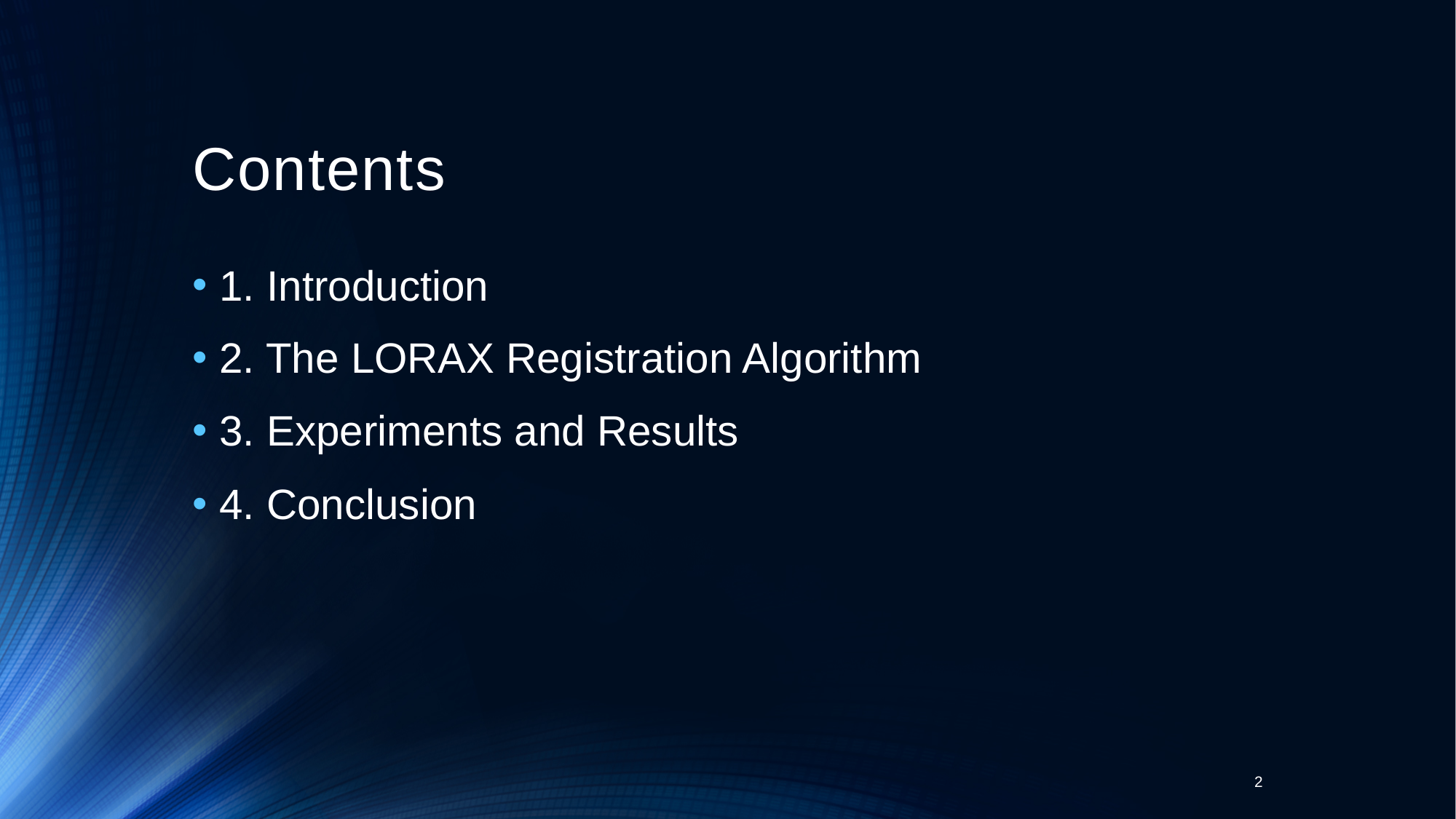

# Contents
1. Introduction
2. The LORAX Registration Algorithm
3. Experiments and Results
4. Conclusion
2